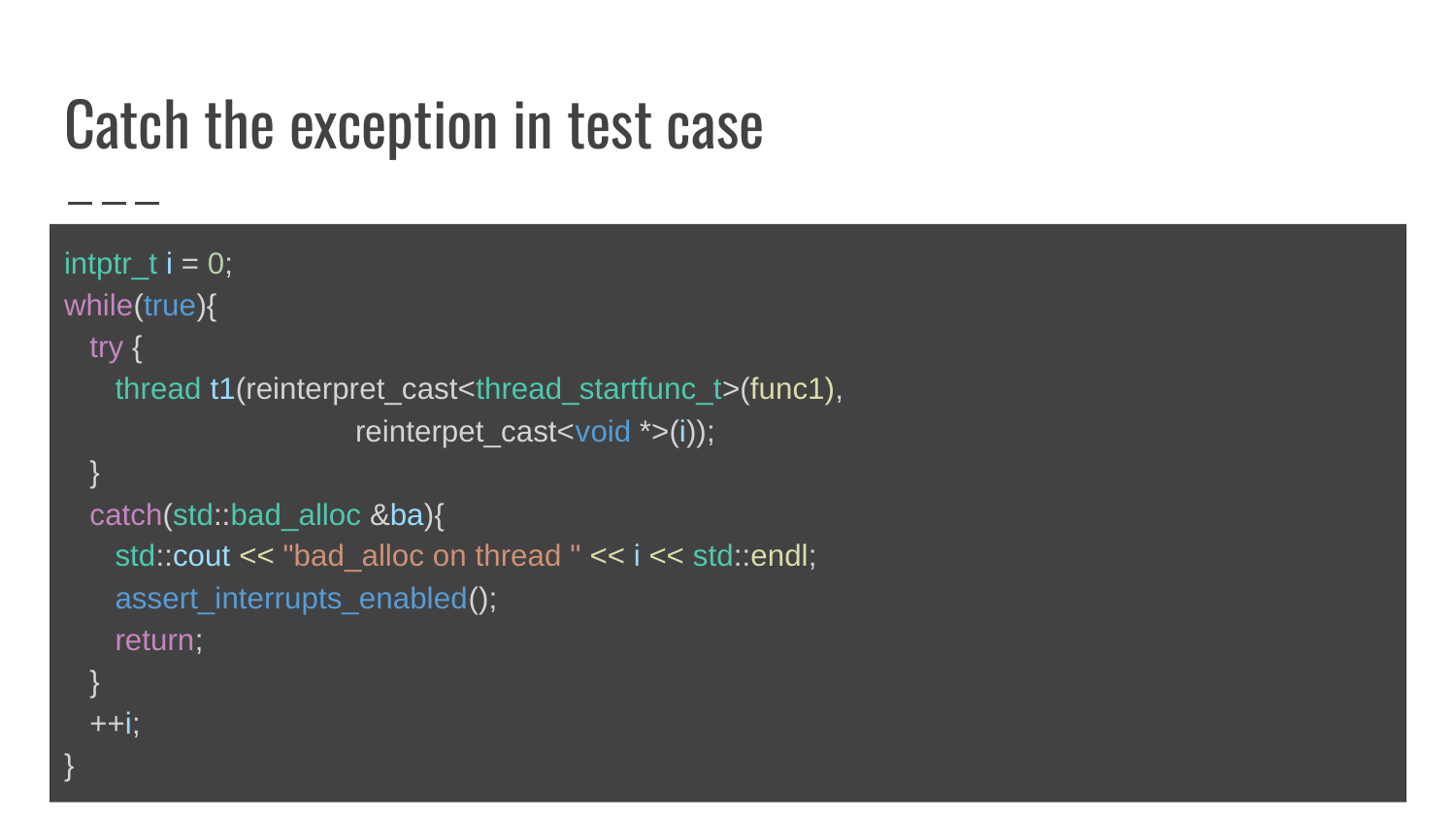

# Catch the exception in test case
intptr_t i = 0;
while(true){
   try {
      thread t1(reinterpret_cast<thread_startfunc_t>(func1),
reinterpet_cast<void *>(i));
   }
   catch(std::bad_alloc &ba){
      std::cout << "bad_alloc on thread " << i << std::endl;
      assert_interrupts_enabled();
      return;
   }
   ++i;
}